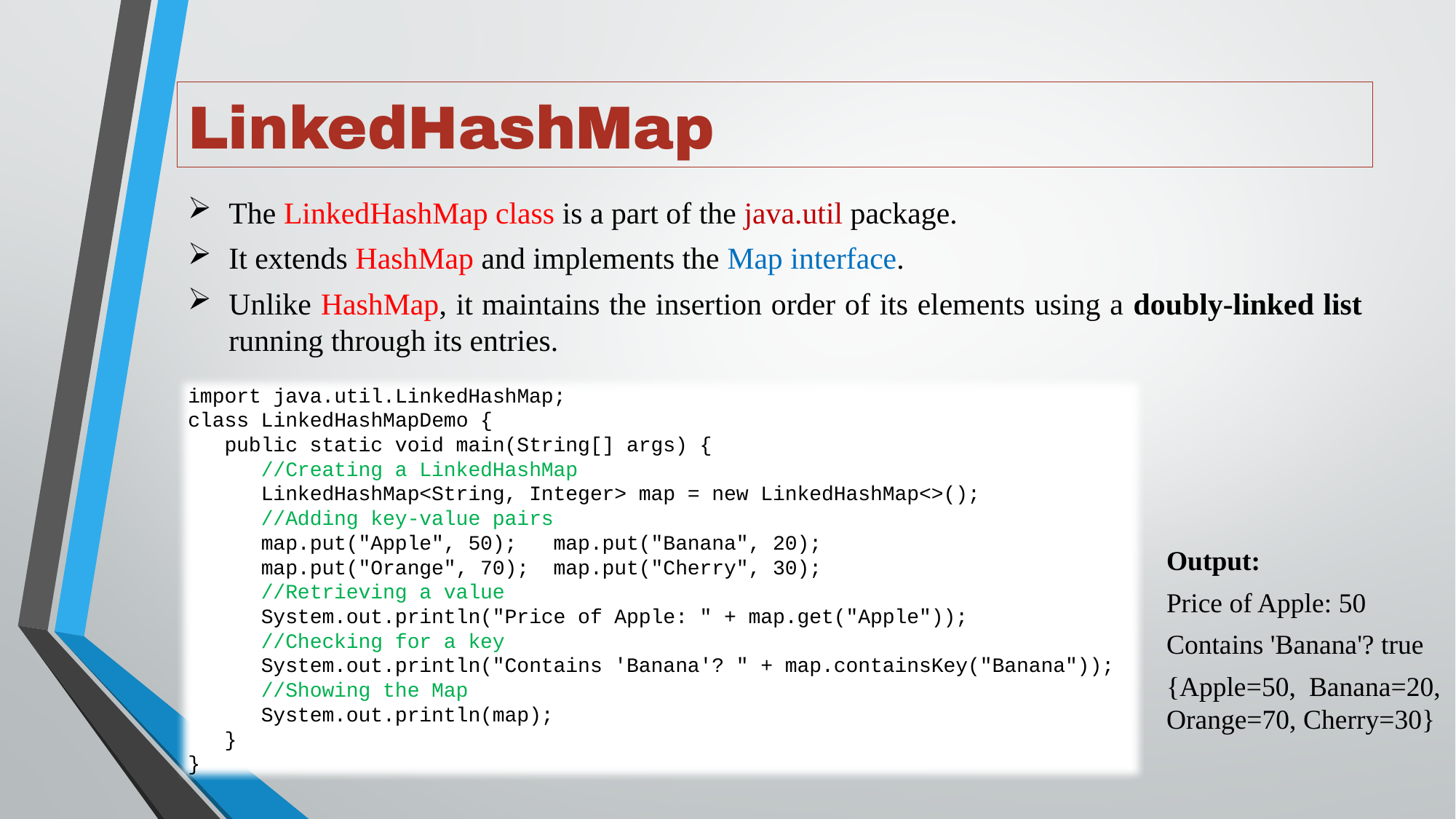

# LinkedHashMap
The LinkedHashMap class is a part of the java.util package.
It extends HashMap and implements the Map interface.
Unlike HashMap, it maintains the insertion order of its elements using a doubly-linked list running through its entries.
import java.util.LinkedHashMap;
class LinkedHashMapDemo {
   public static void main(String[] args) {
      //Creating a LinkedHashMap
      LinkedHashMap<String, Integer> map = new LinkedHashMap<>();
      //Adding key-value pairs
      map.put("Apple", 50);   map.put("Banana", 20);
      map.put("Orange", 70);  map.put("Cherry", 30);
      //Retrieving a value
      System.out.println("Price of Apple: " + map.get("Apple"));
      //Checking for a key
      System.out.println("Contains 'Banana'? " + map.containsKey("Banana"));
      //Showing the Map
      System.out.println(map);
   }
}
Output:
Price of Apple: 50
Contains 'Banana'? true
{Apple=50, Banana=20, Orange=70, Cherry=30}